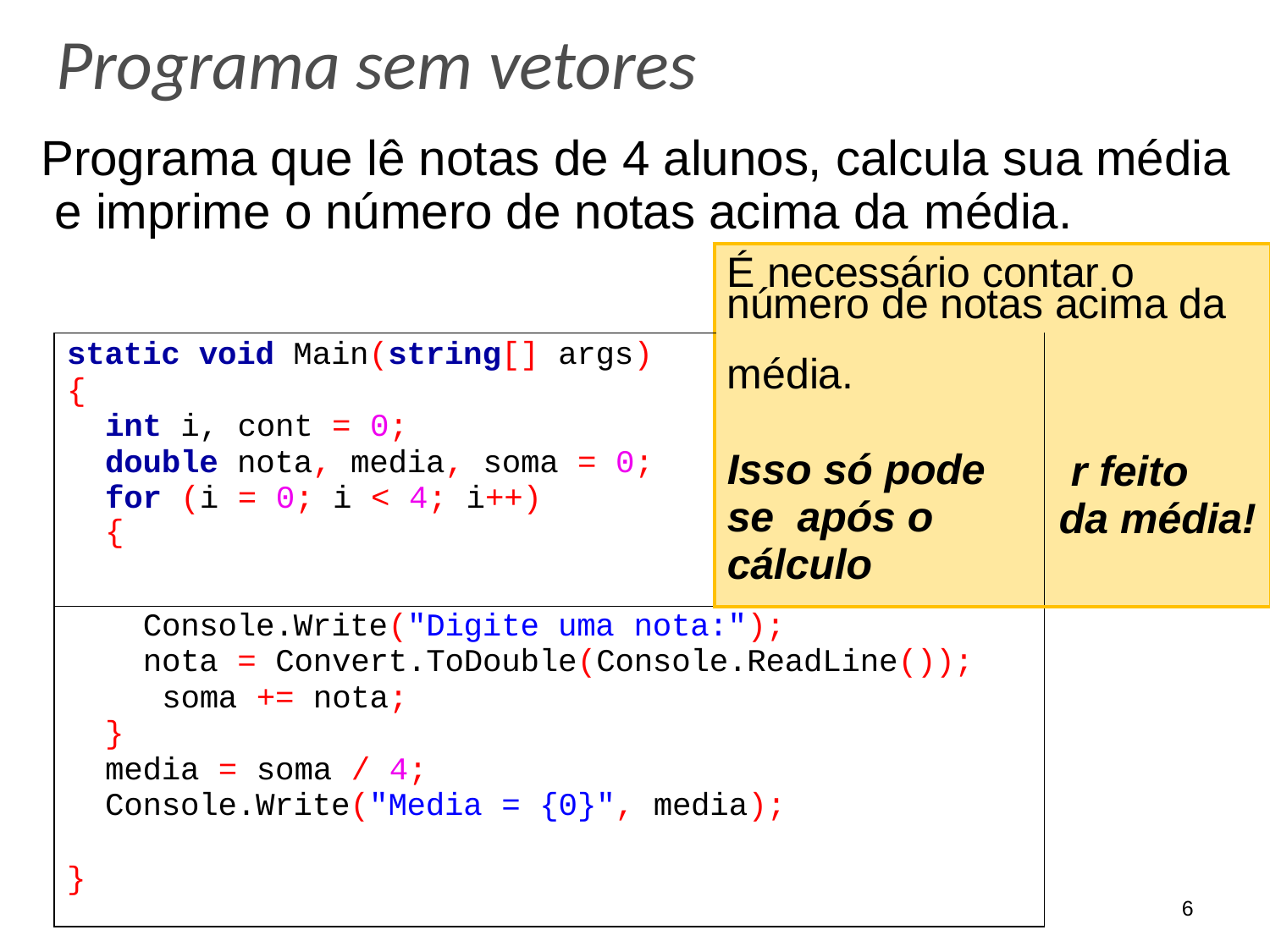

# Programa sem vetores
Programa que lê notas de 4 alunos, calcula sua média  e imprime o número de notas acima da média.
|  | É necessário contar o número de notas acima da |  |
| --- | --- | --- |
| static void Main(string[] args) { int i, cont = 0; double nota, media, soma = 0; for (i = 0; i < 4; i++) { | média. Isso só pode se após o cálculo | r feito da média! |
| Console.Write("Digite uma nota:"); nota = Convert.ToDouble(Console.ReadLine()); soma += nota; } media = soma / 4; Console.Write("Media = {0}", media); } |  |  |
6